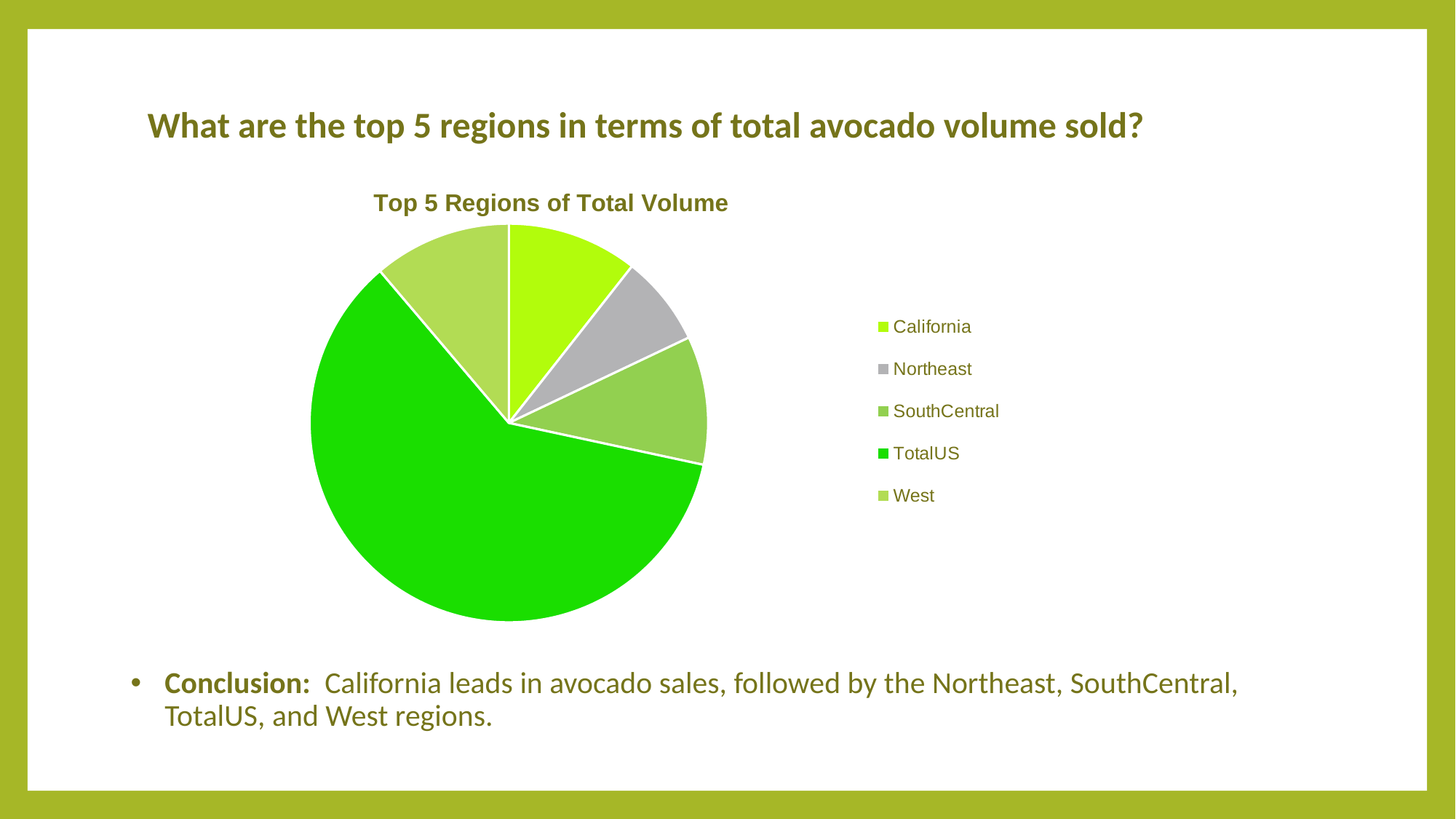

# What are the top 5 regions in terms of total avocado volume sold?

### Chart: Top 5 Regions of Total Volume

| Category | Total |
|---|---|
| California | 1028981653.1699995 |
| Northeast | 713280909.5600004 |
| SouthCentral | 1011279618.8299996 |
| TotalUS | 5864740181.800002 |
| West | 1086779155.7499993 |
Conclusion:  California leads in avocado sales, followed by the Northeast, SouthCentral, TotalUS, and West regions.